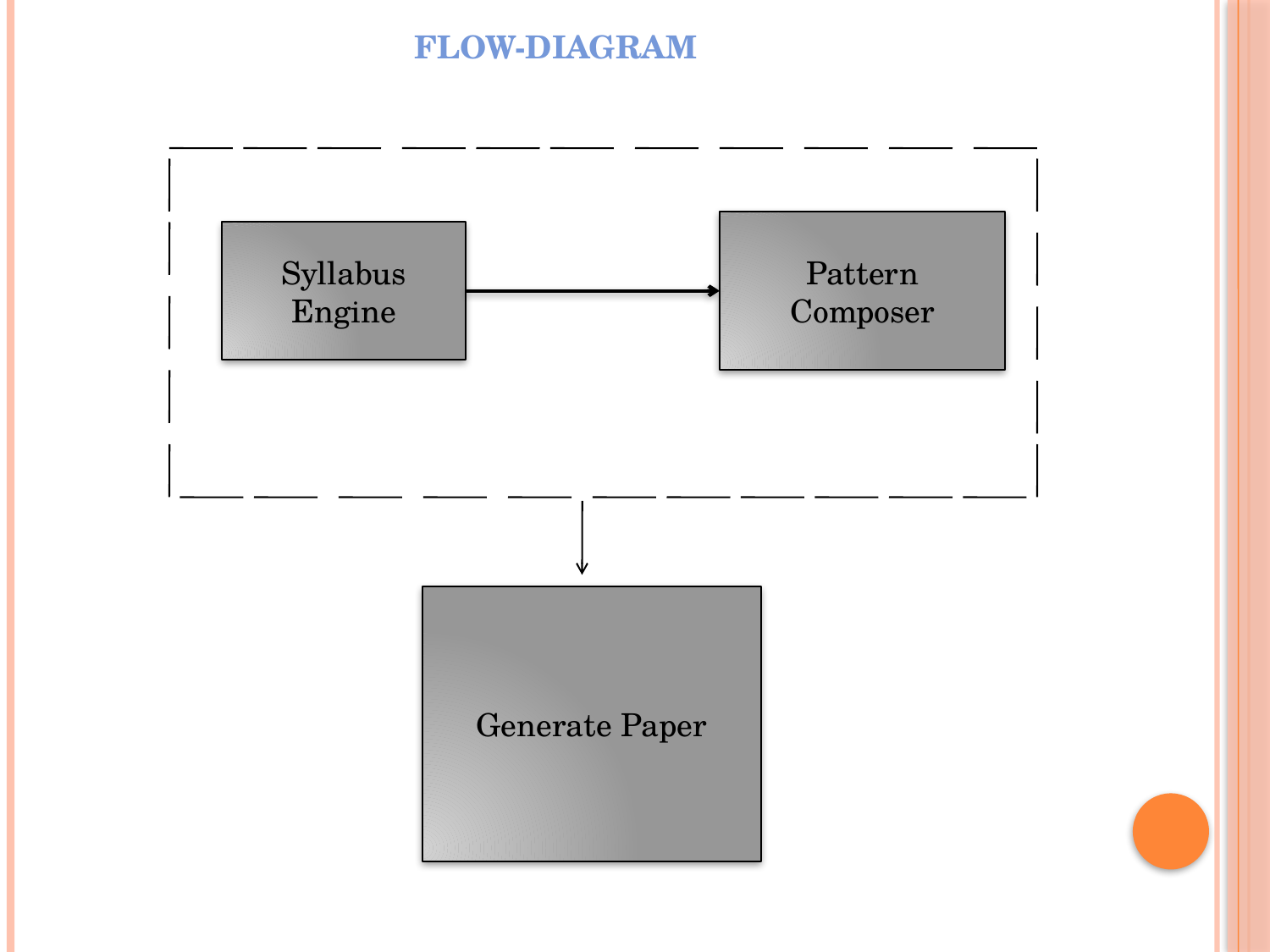

FLOW-DIAGRAM

Pattern
Composer
Syllabus
Engine
Generate Paper